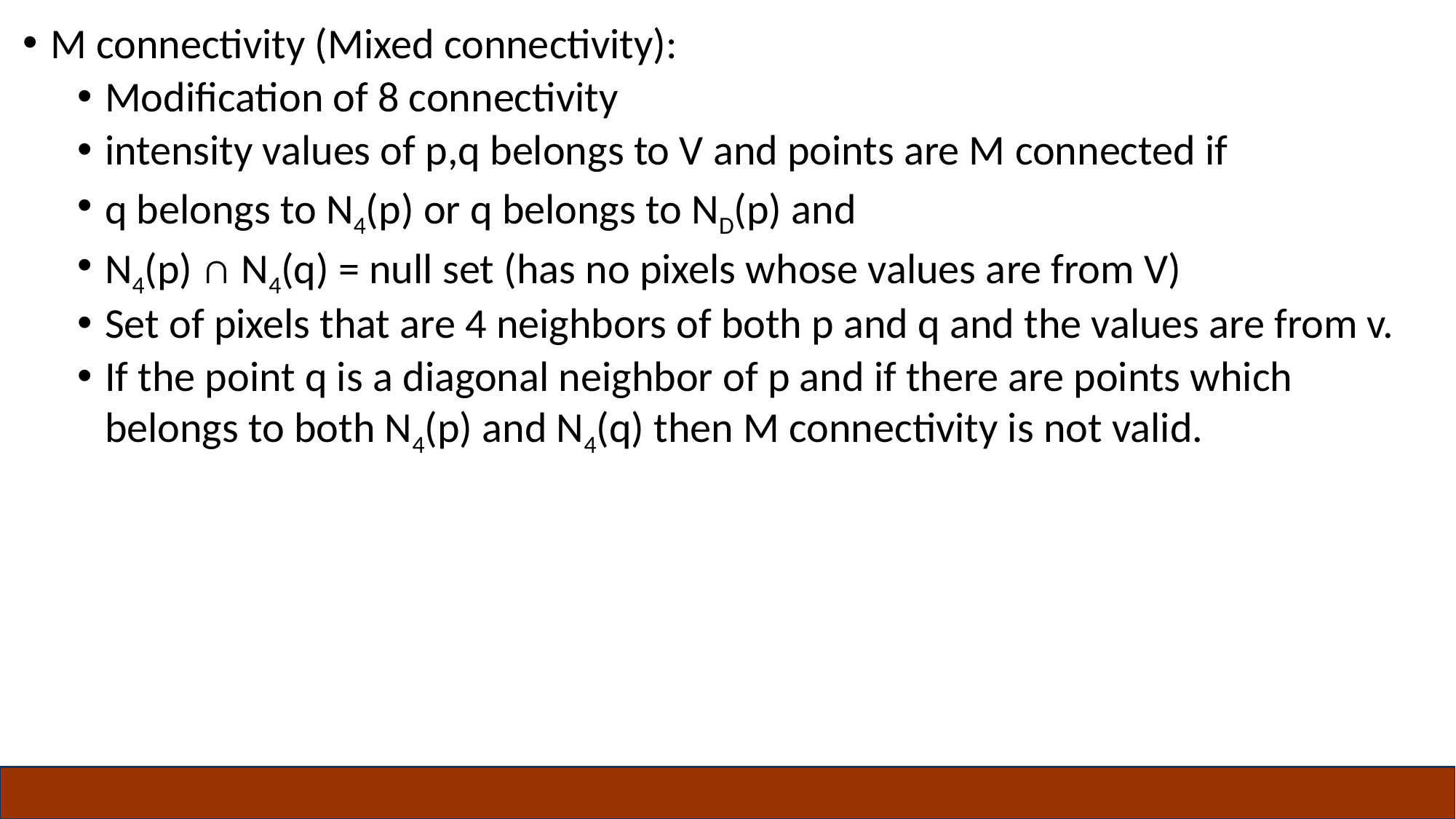

M connectivity (Mixed connectivity):
Modification of 8 connectivity
intensity values of p,q belongs to V and points are M connected if
q belongs to N4(p) or q belongs to ND(p) and
N4(p) ∩ N4(q) = null set (has no pixels whose values are from V)
Set of pixels that are 4 neighbors of both p and q and the values are from v.
If the point q is a diagonal neighbor of p and if there are points which belongs to both N4(p) and N4(q) then M connectivity is not valid.